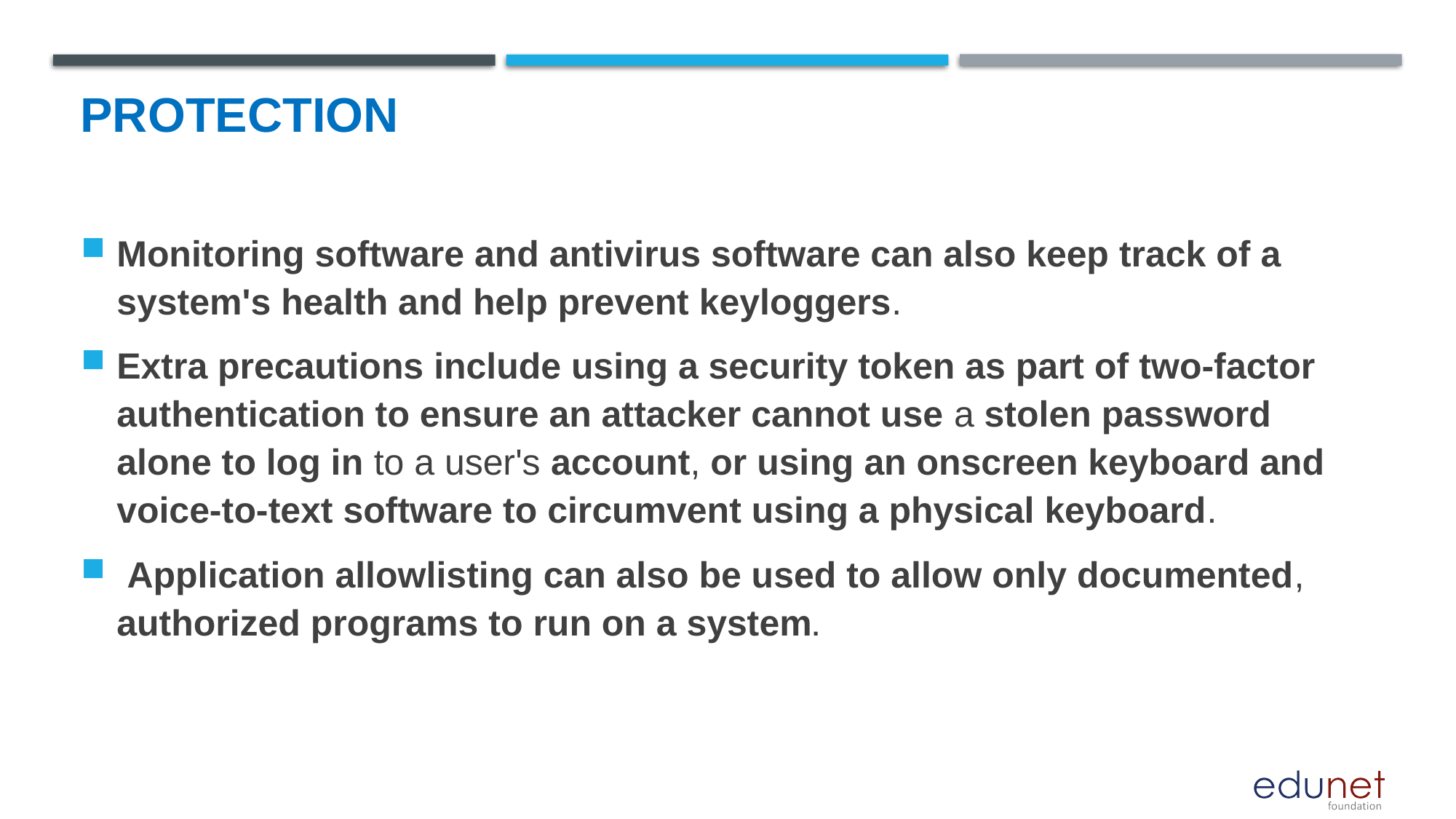

# protection
Monitoring software and antivirus software can also keep track of a system's health and help prevent keyloggers.
Extra precautions include using a security token as part of two-factor authentication to ensure an attacker cannot use a stolen password alone to log in to a user's account, or using an onscreen keyboard and voice-to-text software to circumvent using a physical keyboard.
 Application allowlisting can also be used to allow only documented, authorized programs to run on a system.